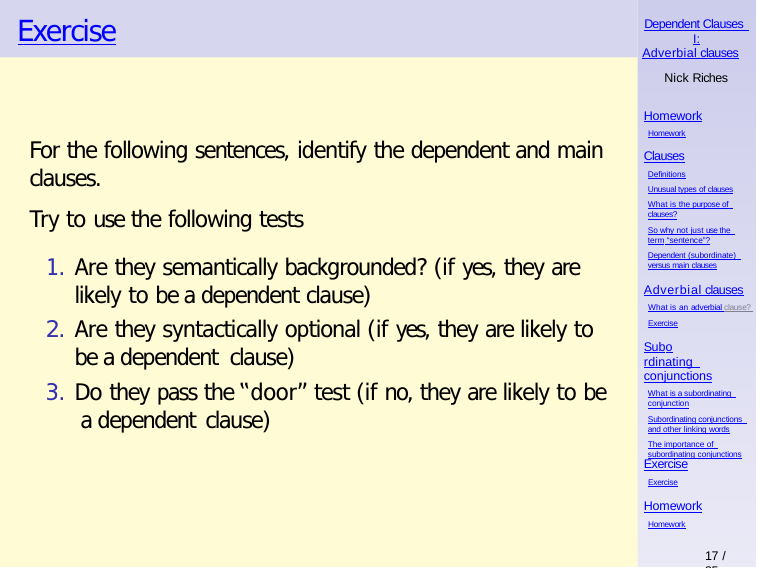

# Exercise
Dependent Clauses  I:
Adverbial clauses
Nick Riches

Homework
Homework
For the following sentences, identify the dependent and main  clauses.
Try to use the following tests
Clauses
Definitions
Unusual types of clauses
What is the purpose of  clauses?
So why not just use the  term “sentence”?
Dependent (subordinate)  versus main clauses
Are they semantically backgrounded? (if yes, they are  likely to be a dependent clause)
Are they syntactically optional (if yes, they are likely to  be a dependent clause)
Do they pass the “door” test (if no, they are likely to be  a dependent clause)
Adverbial clauses
What is an adverbial clause?  Exercise
Subordinating  conjunctions
What is a subordinating  conjunction
Subordinating conjunctions  and other linking words
The importance of  subordinating conjunctions
Exercise
Exercise

Homework
Homework

17 / 35